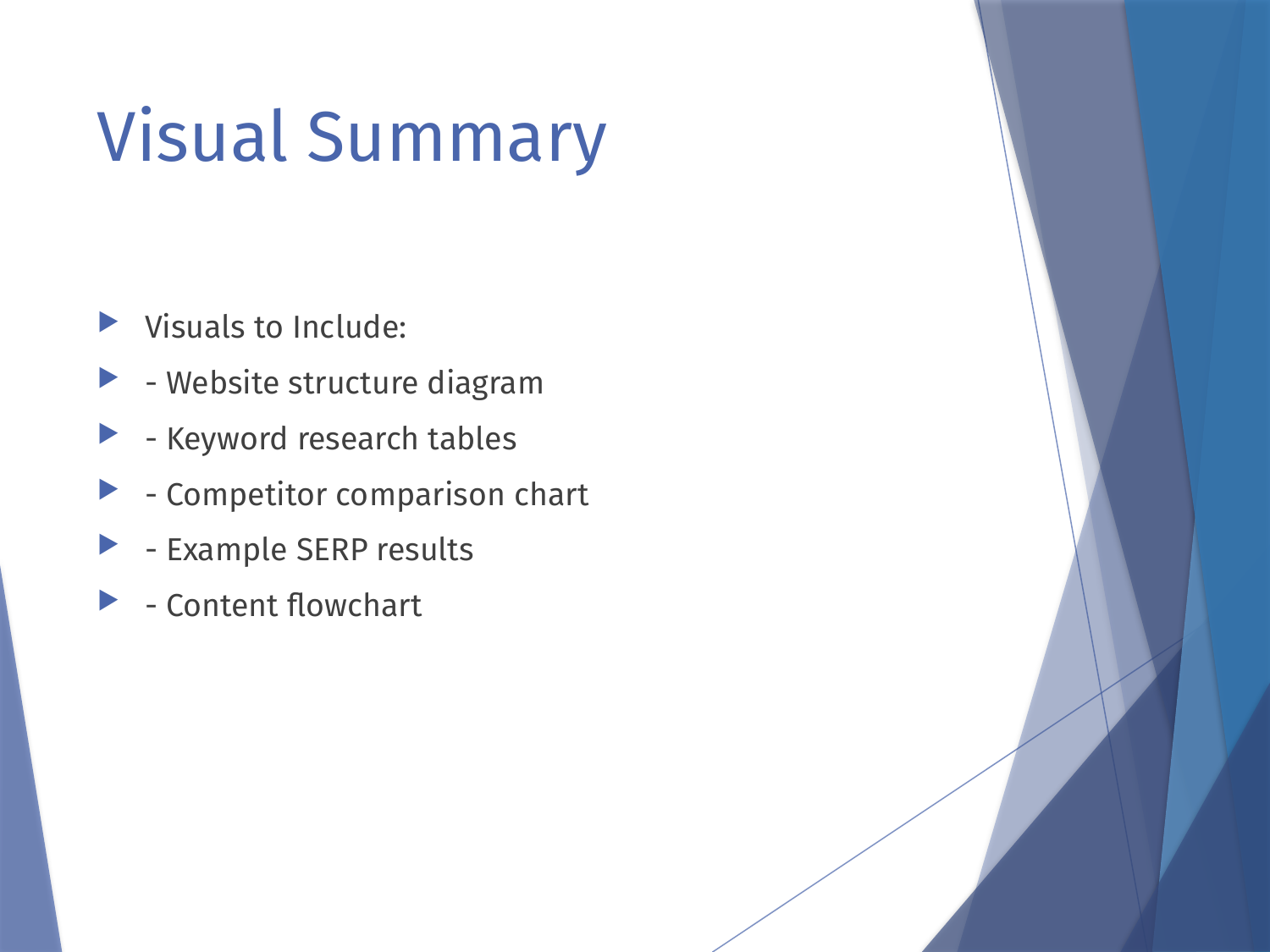

# Visual Summary
Visuals to Include:
- Website structure diagram
- Keyword research tables
- Competitor comparison chart
- Example SERP results
- Content flowchart